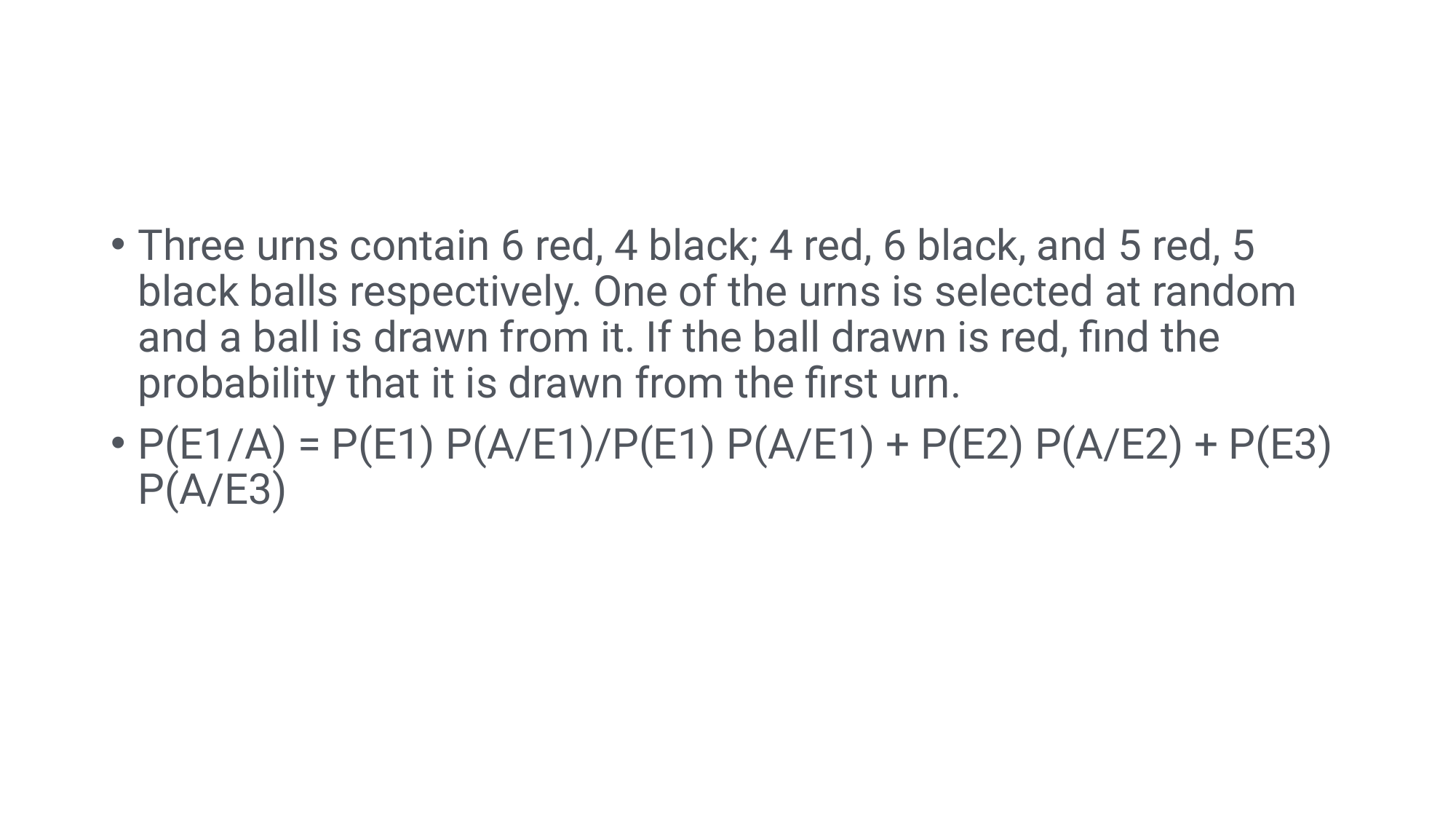

#
Three urns contain 6 red, 4 black; 4 red, 6 black, and 5 red, 5 black balls respectively. One of the urns is selected at random and a ball is drawn from it. If the ball drawn is red, find the probability that it is drawn from the first urn.
P(E1/A) = P(E1) P(A/E1)/P(E1) P(A/E1) + P(E2) P(A/E2) + P(E3) P(A/E3)